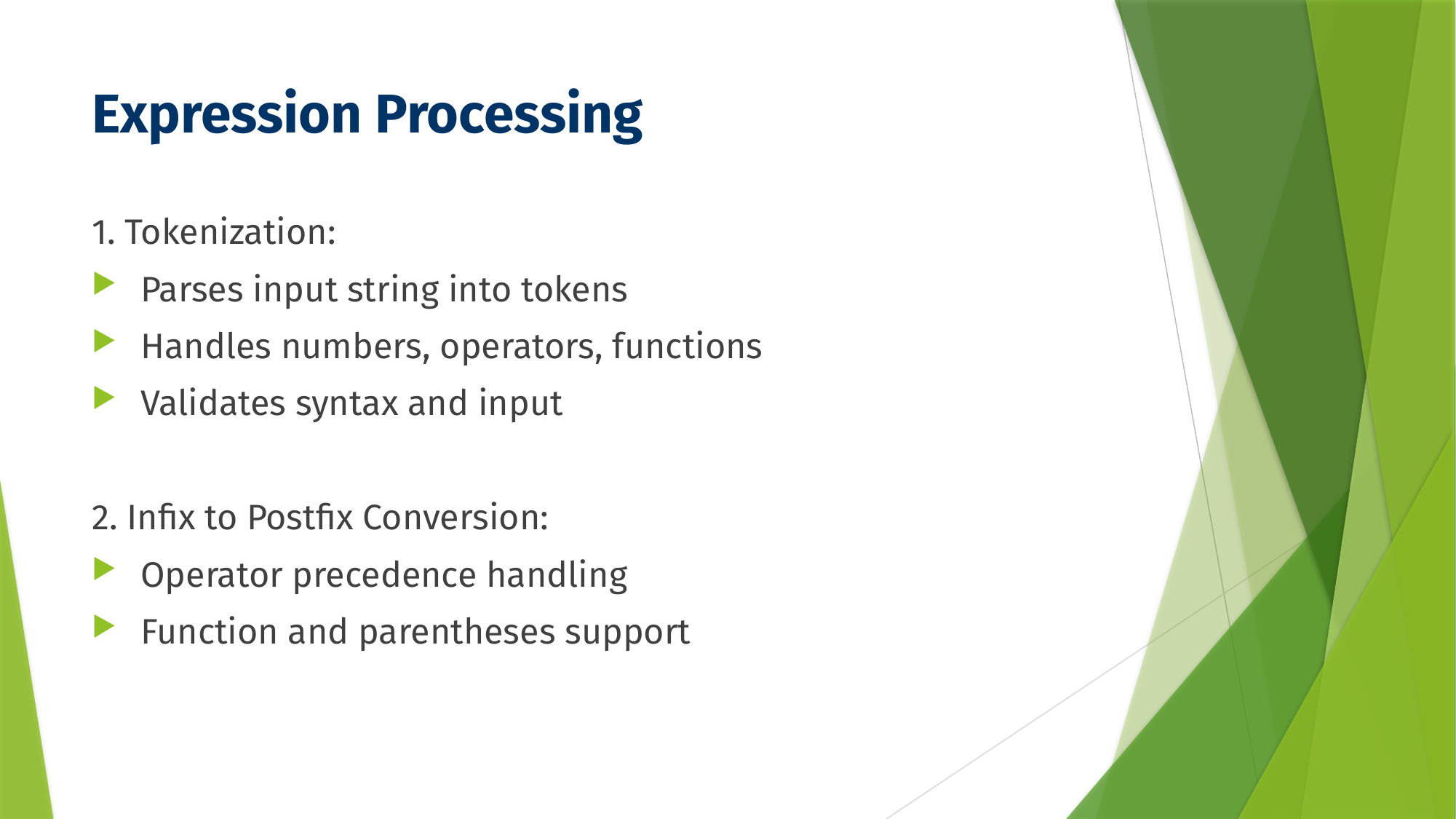

# Expression Processing
1. Tokenization:
 Parses input string into tokens
 Handles numbers, operators, functions
 Validates syntax and input

2. Infix to Postfix Conversion:
 Operator precedence handling
 Function and parentheses support